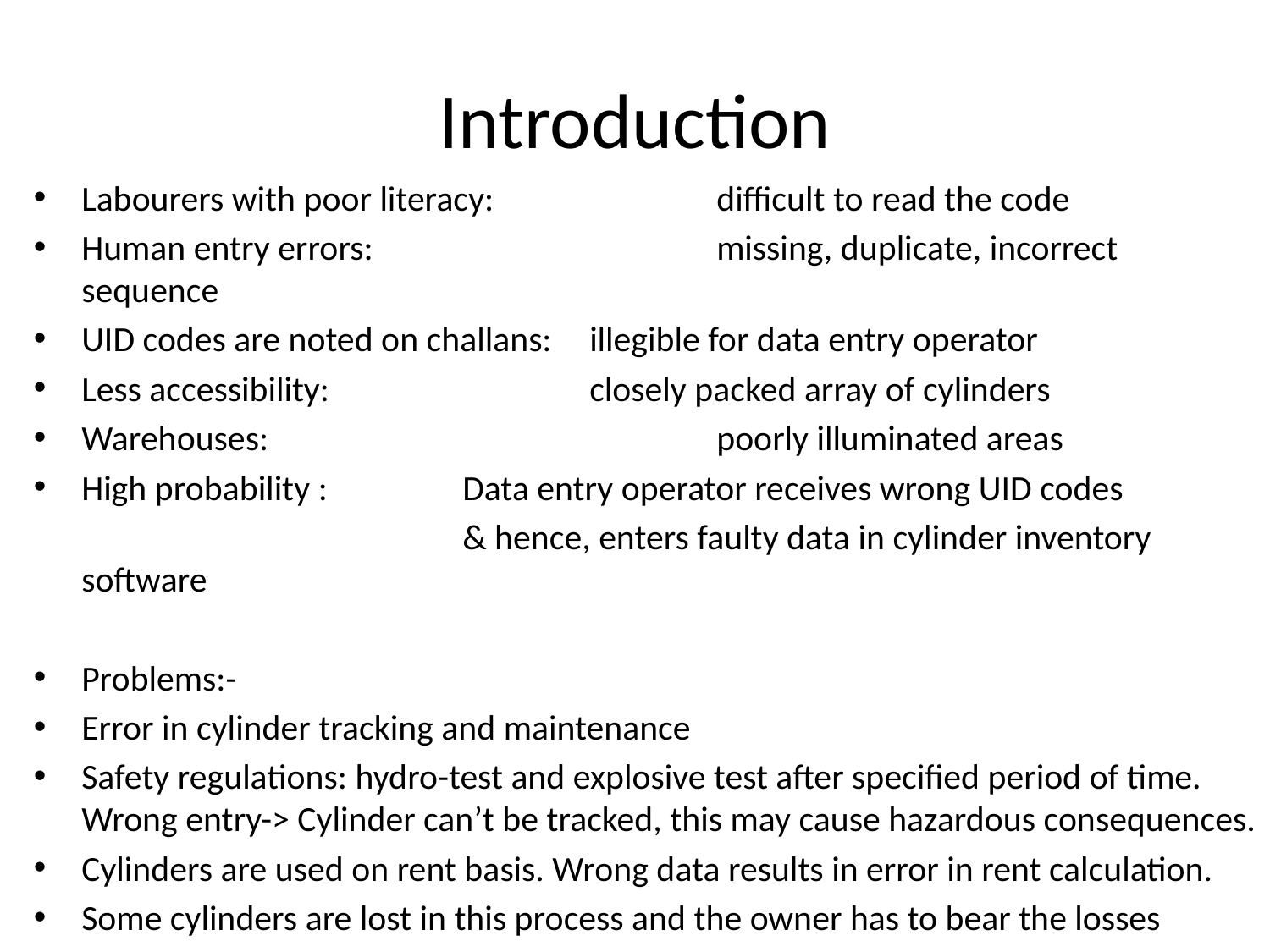

# Introduction
Labourers with poor literacy:		difficult to read the code
Human entry errors: 			missing, duplicate, incorrect sequence
UID codes are noted on challans:	illegible for data entry operator
Less accessibility:			closely packed array of cylinders
Warehouses:				poorly illuminated areas
High probability : 	Data entry operator receives wrong UID codes
				& hence, enters faulty data in cylinder inventory software

Problems:-
Error in cylinder tracking and maintenance
Safety regulations: hydro-test and explosive test after specified period of time. Wrong entry-> Cylinder can’t be tracked, this may cause hazardous consequences.
Cylinders are used on rent basis. Wrong data results in error in rent calculation.
Some cylinders are lost in this process and the owner has to bear the losses